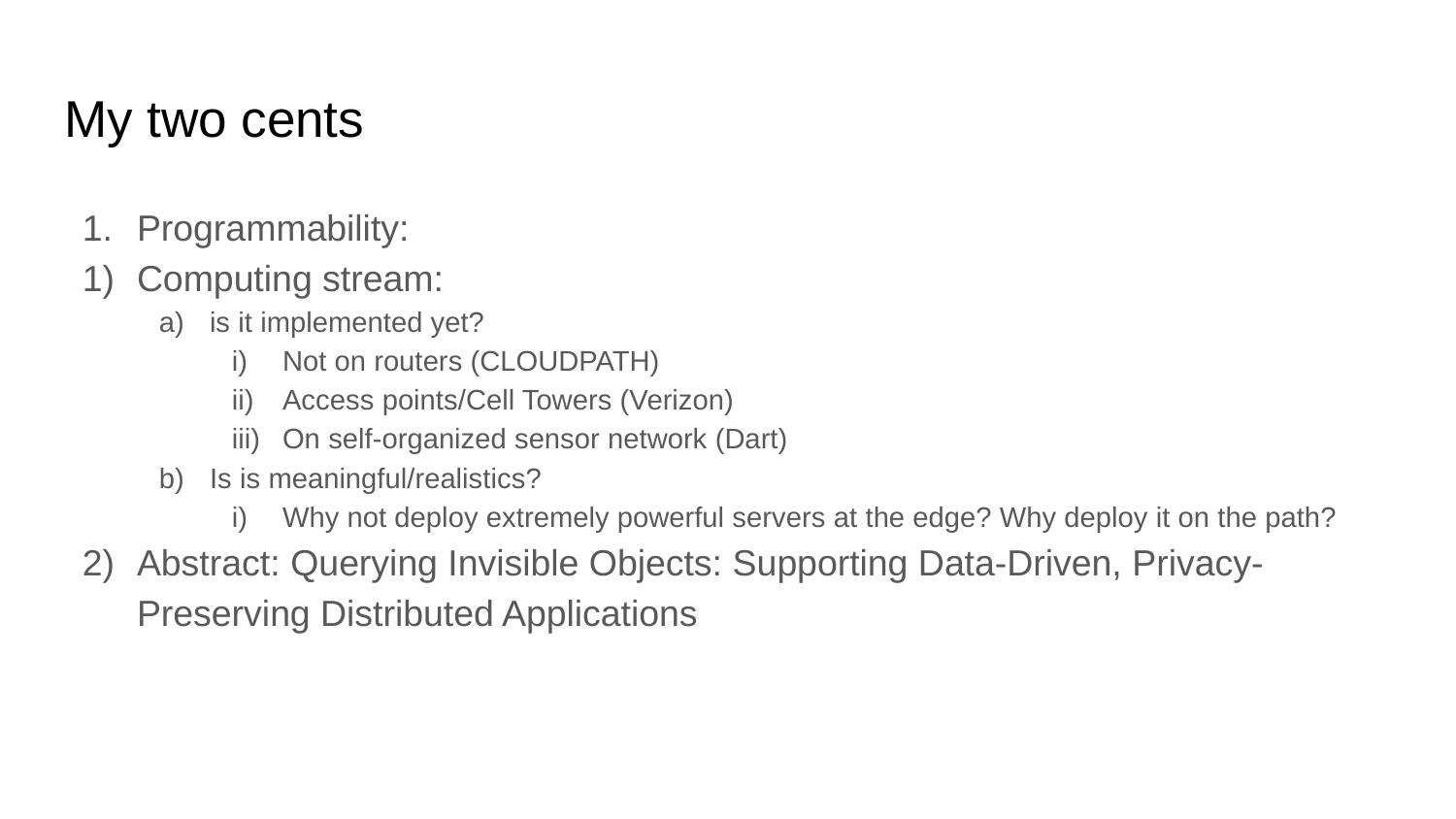

# My two cents
Programmability:
Computing stream:
is it implemented yet?
Not on routers (CLOUDPATH)
Access points/Cell Towers (Verizon)
On self-organized sensor network (Dart)
Is is meaningful/realistics?
Why not deploy extremely powerful servers at the edge? Why deploy it on the path?
Abstract: Querying Invisible Objects: Supporting Data-Driven, Privacy-Preserving Distributed Applications